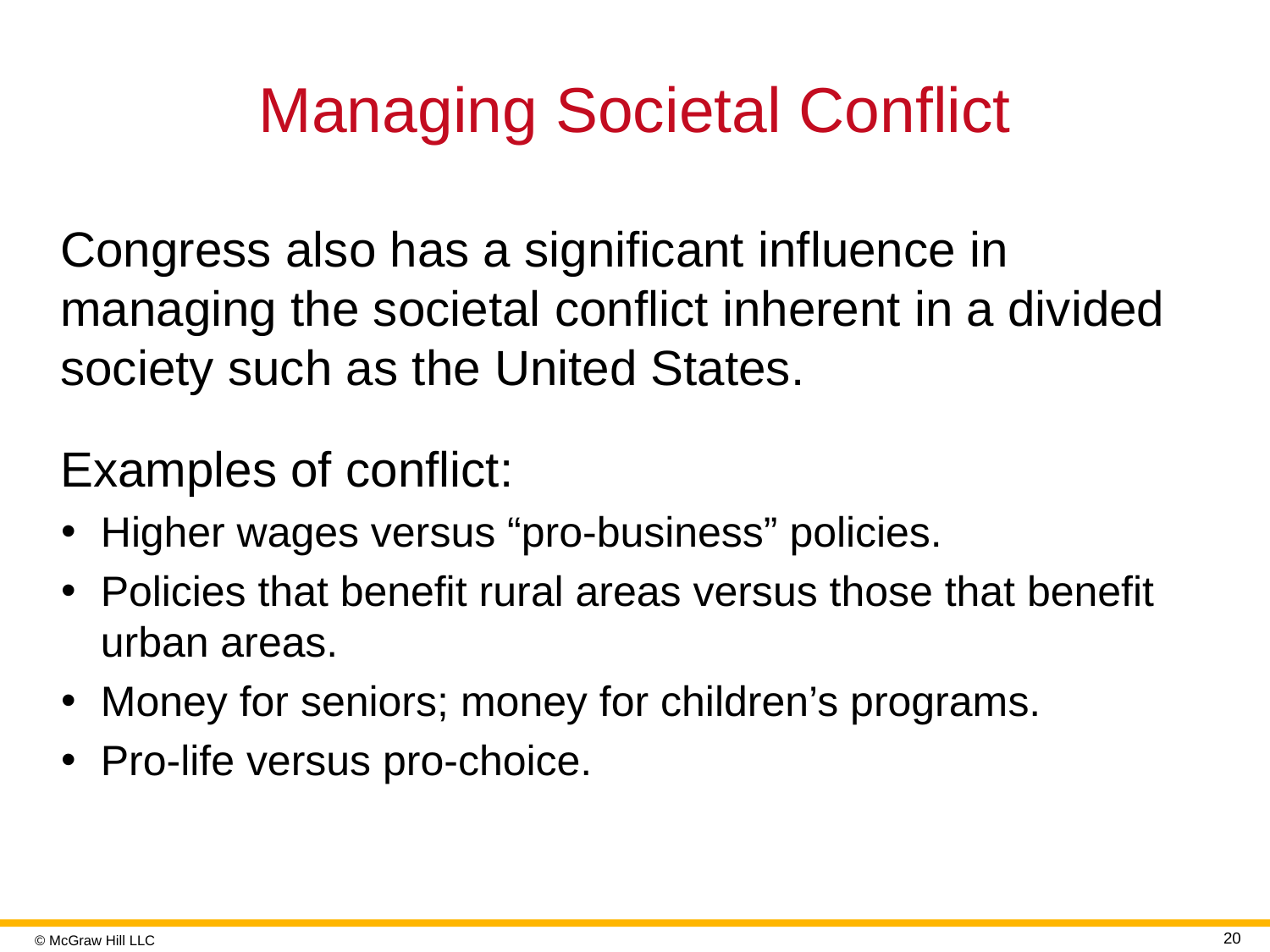

# Managing Societal Conflict
Congress also has a significant influence in managing the societal conflict inherent in a divided society such as the United States.
Examples of conflict:
Higher wages versus “pro-business” policies.
Policies that benefit rural areas versus those that benefit urban areas.
Money for seniors; money for children’s programs.
Pro-life versus pro-choice.
20